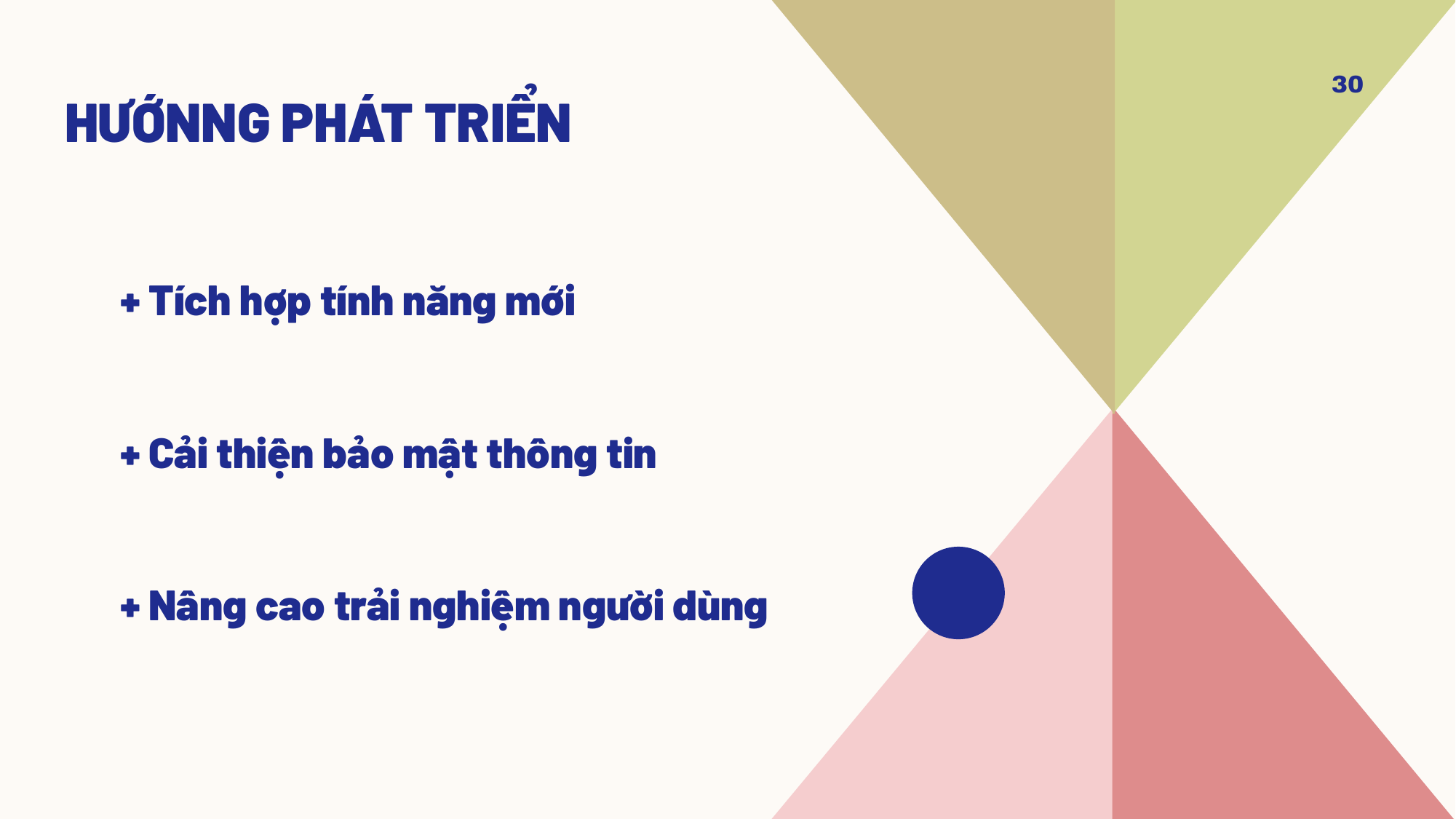

30
# Hướnng Phát triển
+ Tích hợp tính năng mới

+ Cải thiện bảo mật thông tin

+ Nâng cao trải nghiệm người dùng